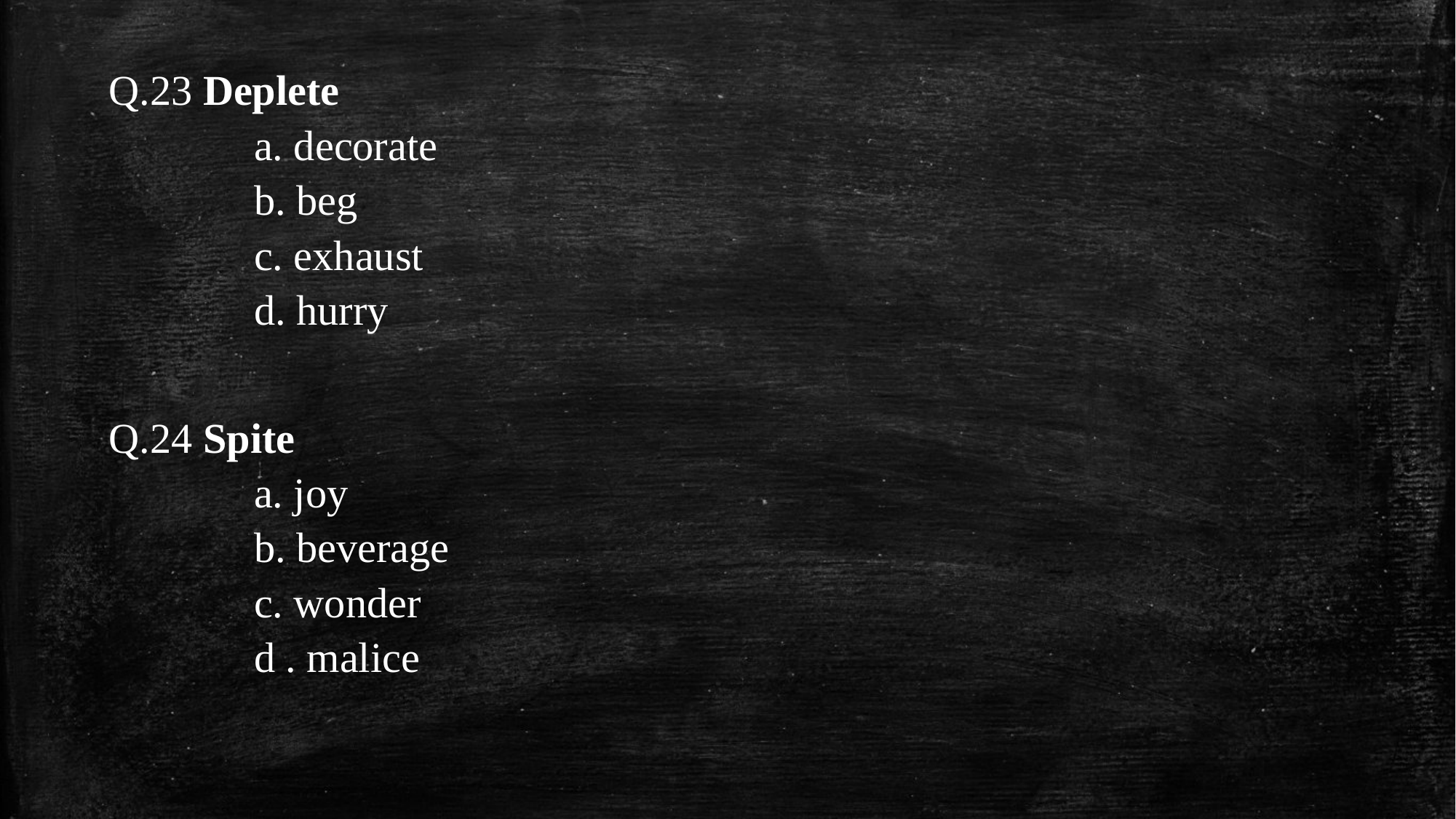

Q.23 Deplete
	a. decorate
	b. beg
	c. exhaust
	d. hurry

Q.24 Spite
	a. joy
	b. beverage
	c. wonder
	d . malice